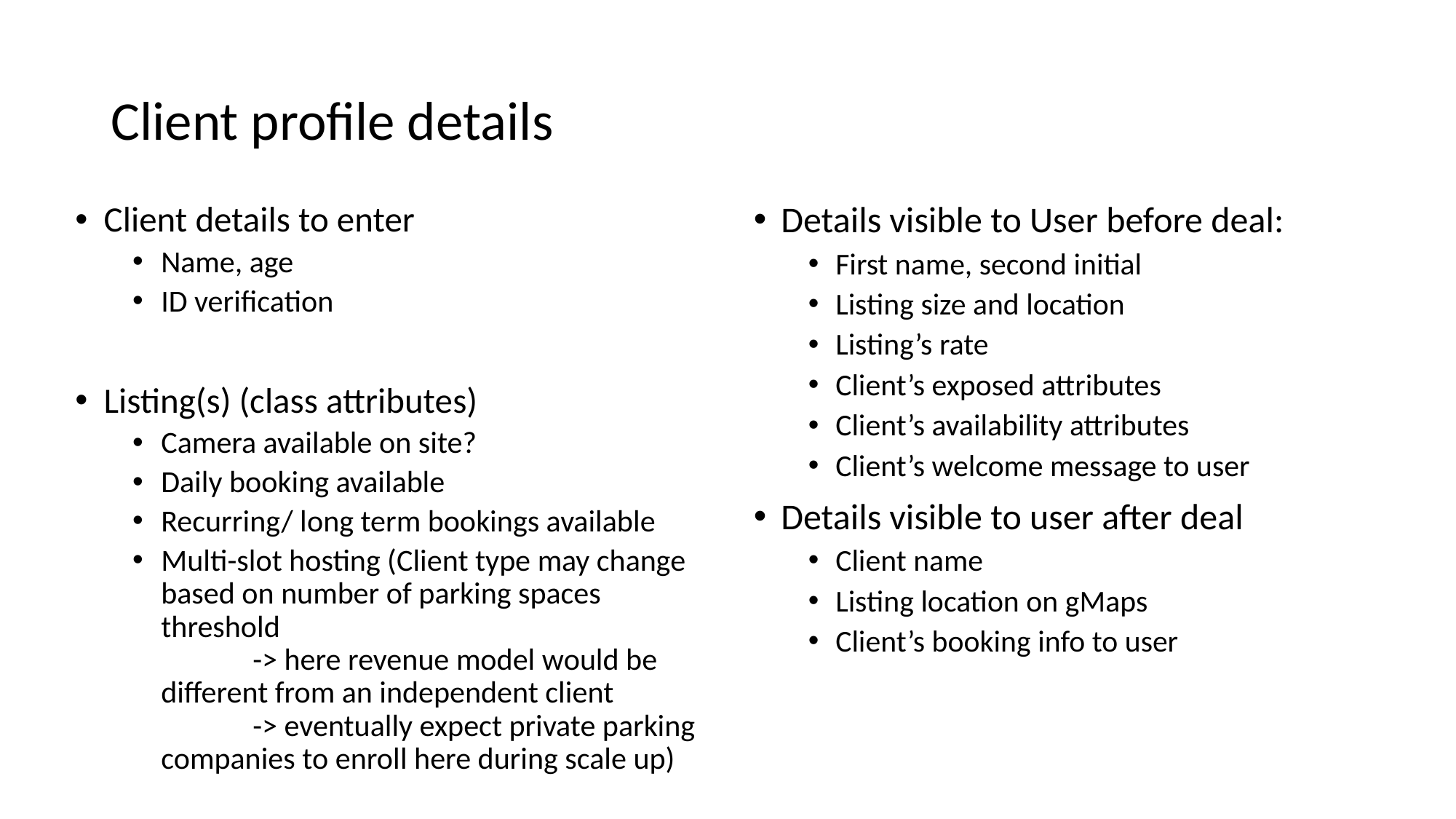

# Client profile details
Client details to enter
Name, age
ID verification

Listing(s) (class attributes)
Camera available on site?
Daily booking available
Recurring/ long term bookings available
Multi-slot hosting (Client type may change based on number of parking spaces threshold
	-> here revenue model would be different from an independent client
	-> eventually expect private parking companies to enroll here during scale up)

Details visible to User before deal:
First name, second initial
Listing size and location
Listing’s rate
Client’s exposed attributes
Client’s availability attributes
Client’s welcome message to user
Details visible to user after deal
Client name
Listing location on gMaps
Client’s booking info to user